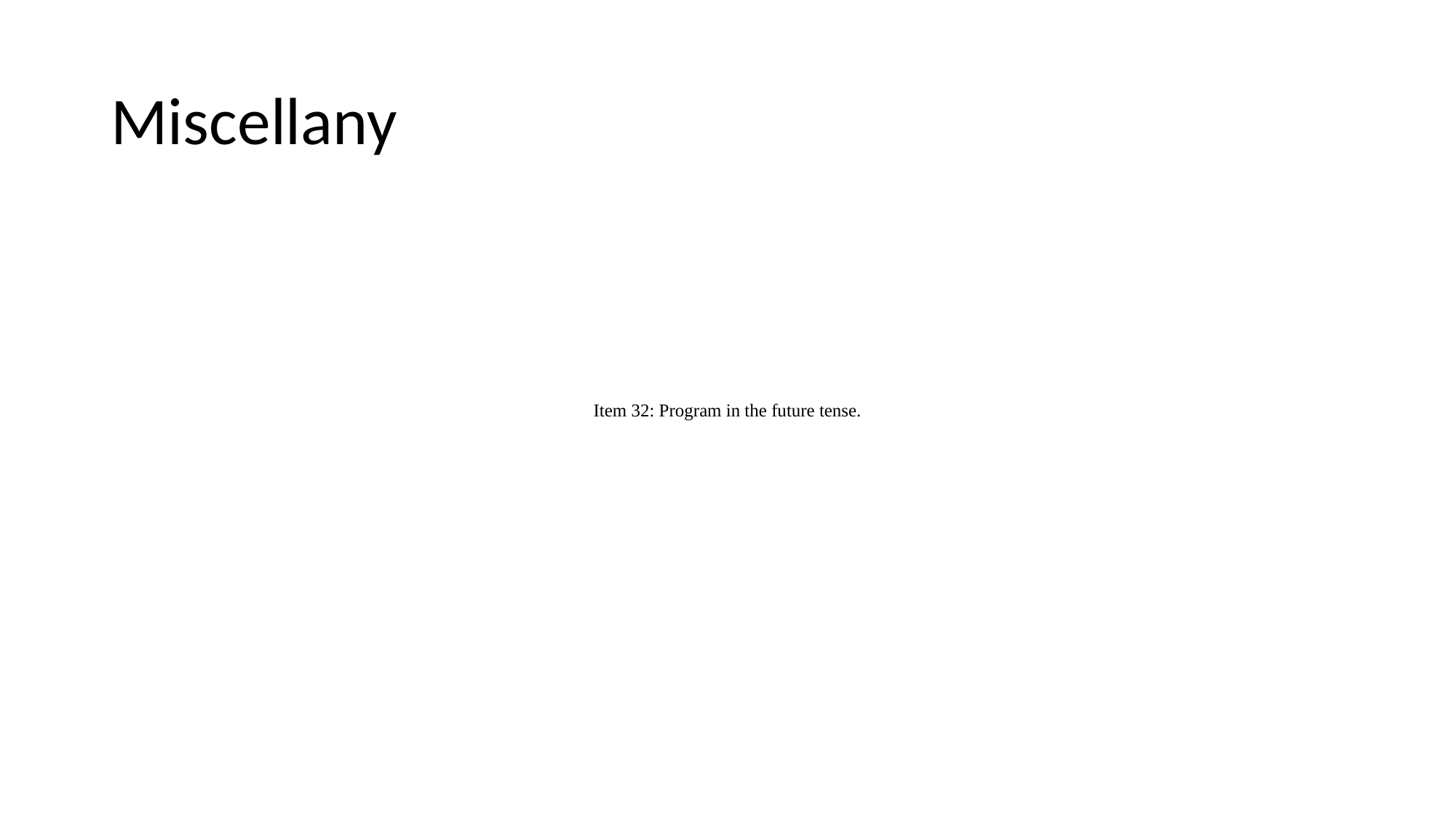

# Miscellany

Item 32: Program in the future tense.